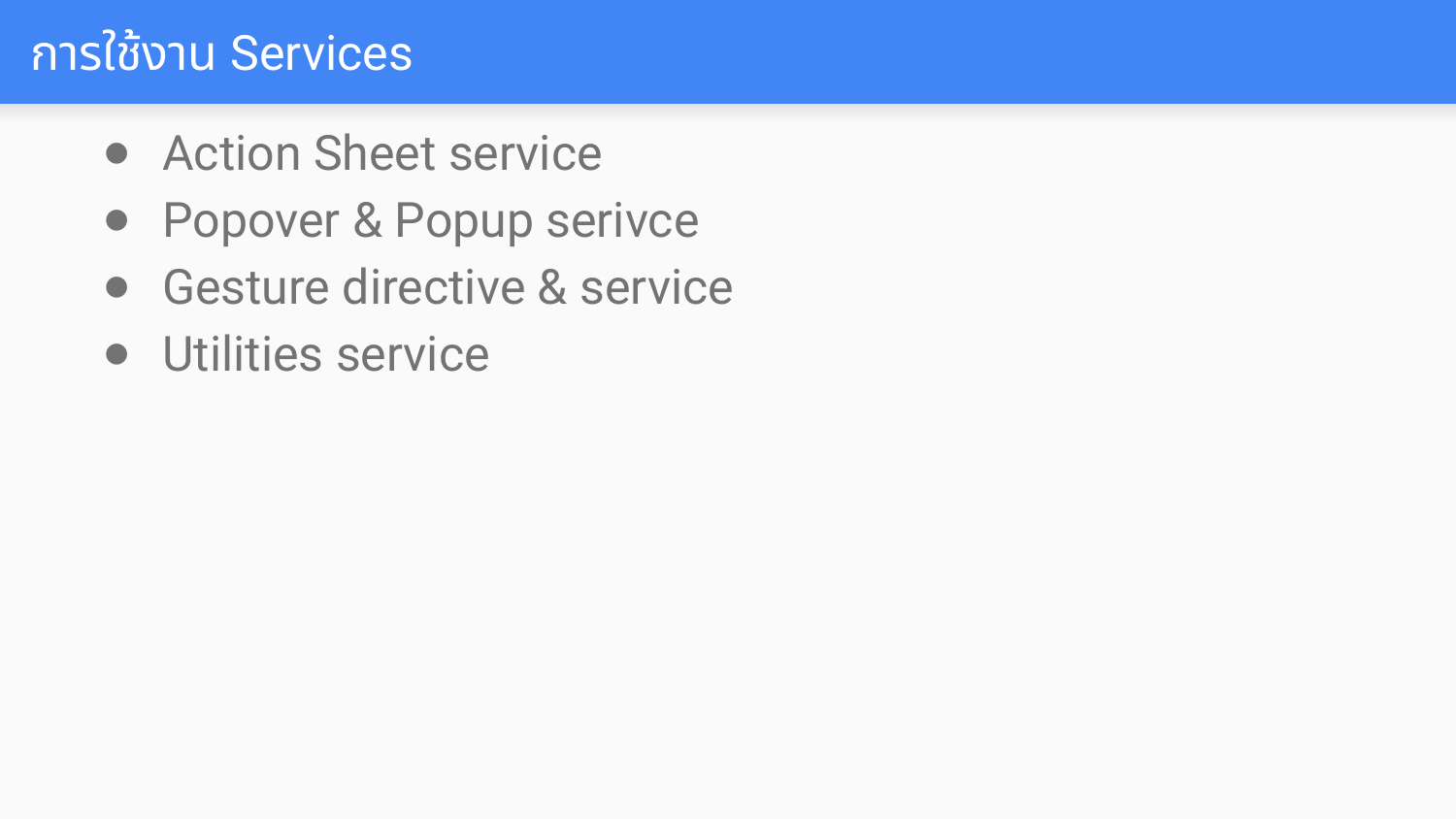

# การใช้งาน Services
Action Sheet service
Popover & Popup serivce
Gesture directive & service
Utilities service